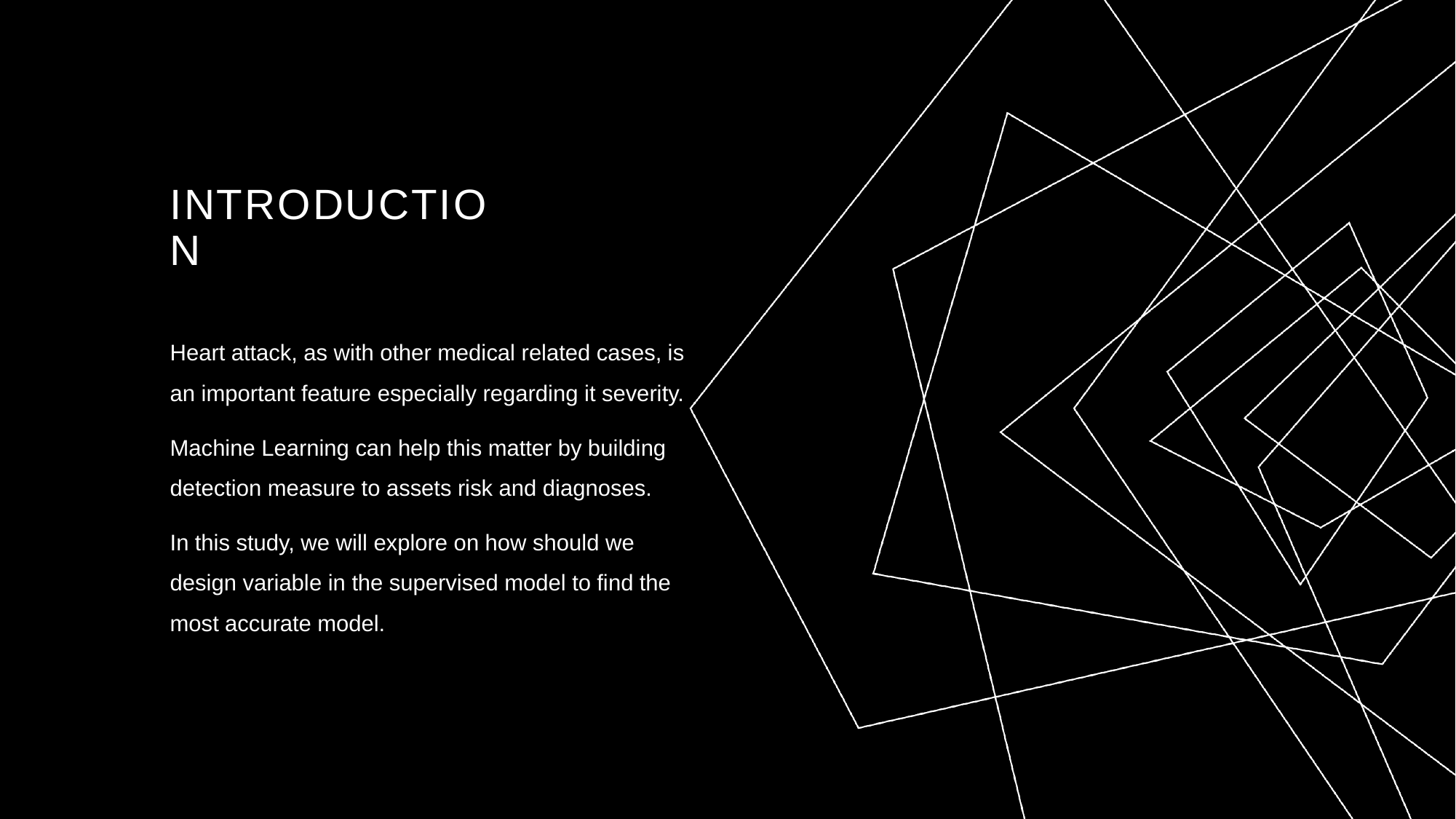

# Introduction
Heart attack, as with other medical related cases, is an important feature especially regarding it severity.
Machine Learning can help this matter by building detection measure to assets risk and diagnoses.
In this study, we will explore on how should we design variable in the supervised model to find the most accurate model.